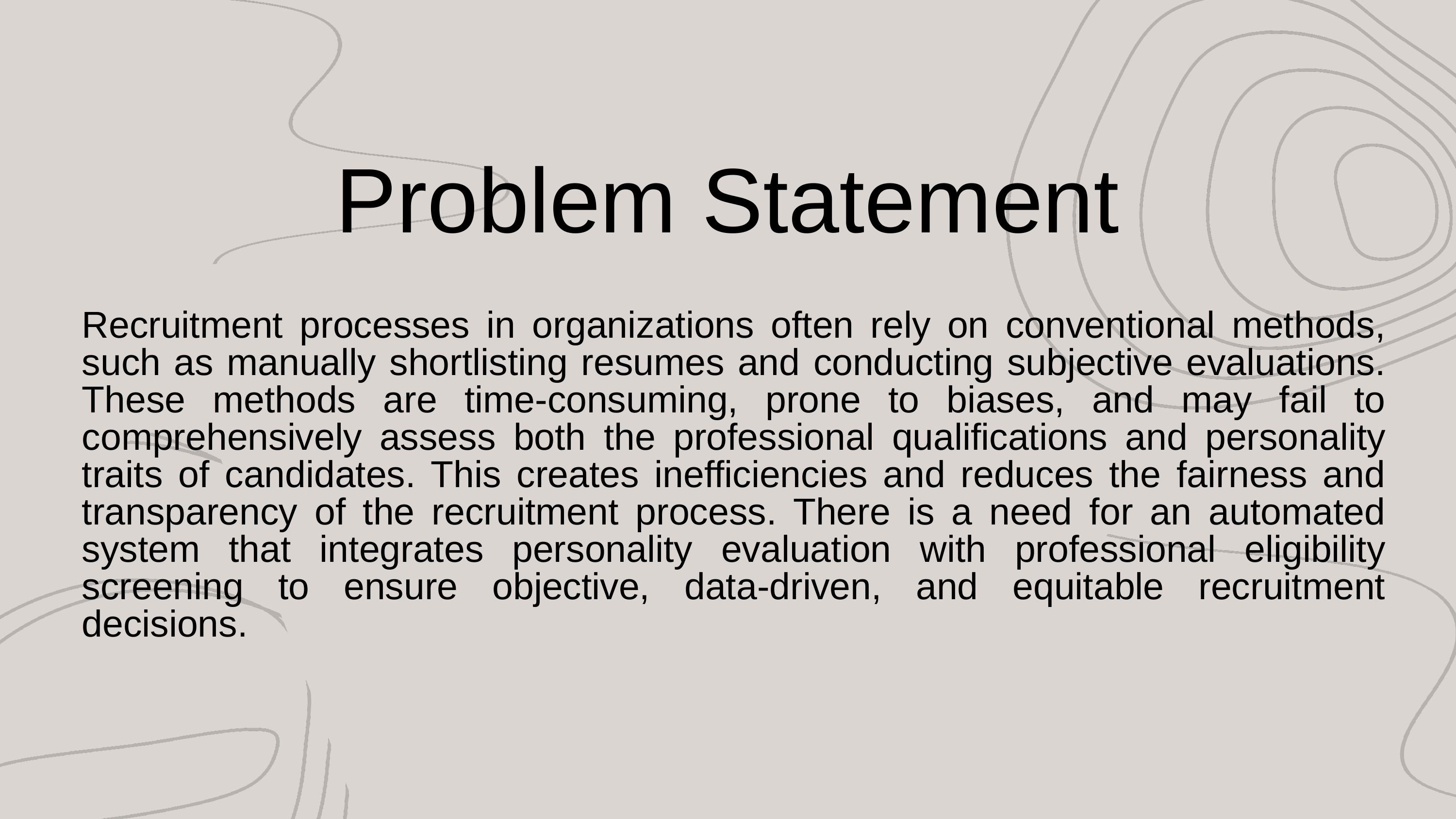

Problem Statement
Recruitment processes in organizations often rely on conventional methods, such as manually shortlisting resumes and conducting subjective evaluations. These methods are time-consuming, prone to biases, and may fail to comprehensively assess both the professional qualifications and personality traits of candidates. This creates inefficiencies and reduces the fairness and transparency of the recruitment process. There is a need for an automated system that integrates personality evaluation with professional eligibility screening to ensure objective, data-driven, and equitable recruitment decisions.